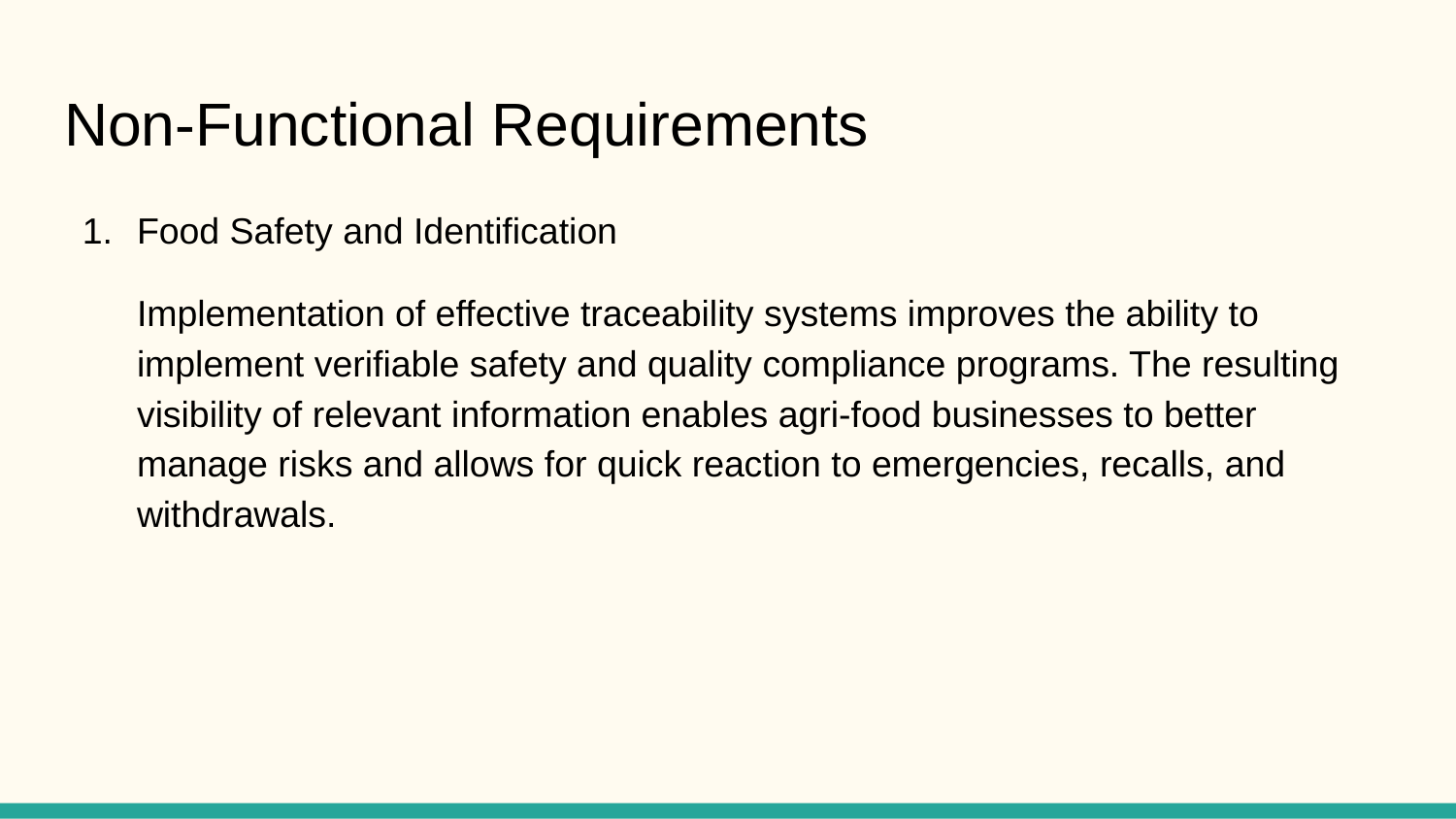

# Non-Functional Requirements
Food Safety and Identification
Implementation of effective traceability systems improves the ability to implement verifiable safety and quality compliance programs. The resulting visibility of relevant information enables agri-food businesses to better manage risks and allows for quick reaction to emergencies, recalls, and withdrawals.